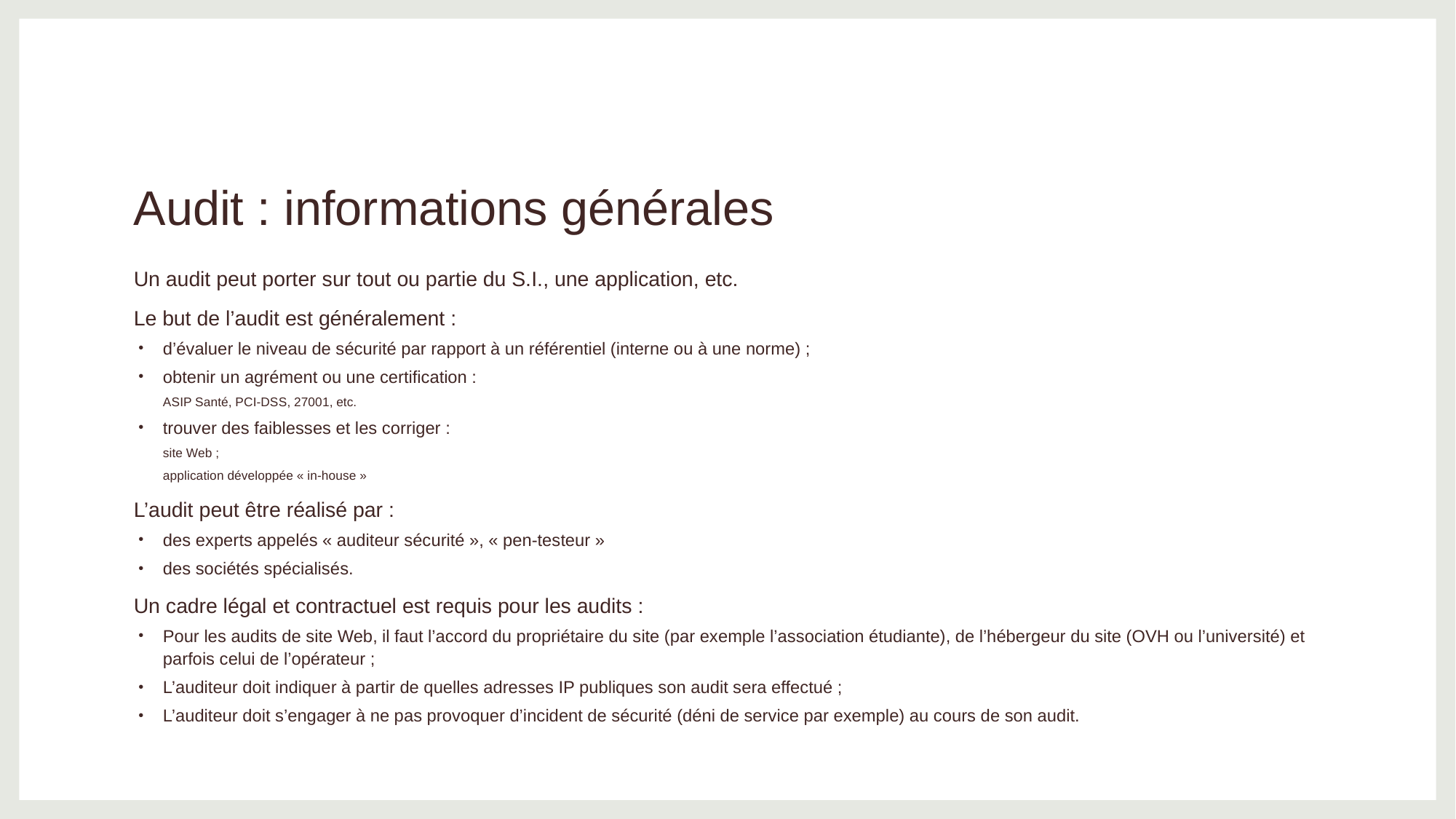

# Audit : informations générales
Un audit peut porter sur tout ou partie du S.I., une application, etc.
Le but de l’audit est généralement :
d’évaluer le niveau de sécurité par rapport à un référentiel (interne ou à une norme) ;
obtenir un agrément ou une certification :
ASIP Santé, PCI-DSS, 27001, etc.
trouver des faiblesses et les corriger :
site Web ;
application développée « in-house »
L’audit peut être réalisé par :
des experts appelés « auditeur sécurité », « pen-testeur »
des sociétés spécialisés.
Un cadre légal et contractuel est requis pour les audits :
Pour les audits de site Web, il faut l’accord du propriétaire du site (par exemple l’association étudiante), de l’hébergeur du site (OVH ou l’université) et parfois celui de l’opérateur ;
L’auditeur doit indiquer à partir de quelles adresses IP publiques son audit sera effectué ;
L’auditeur doit s’engager à ne pas provoquer d’incident de sécurité (déni de service par exemple) au cours de son audit.